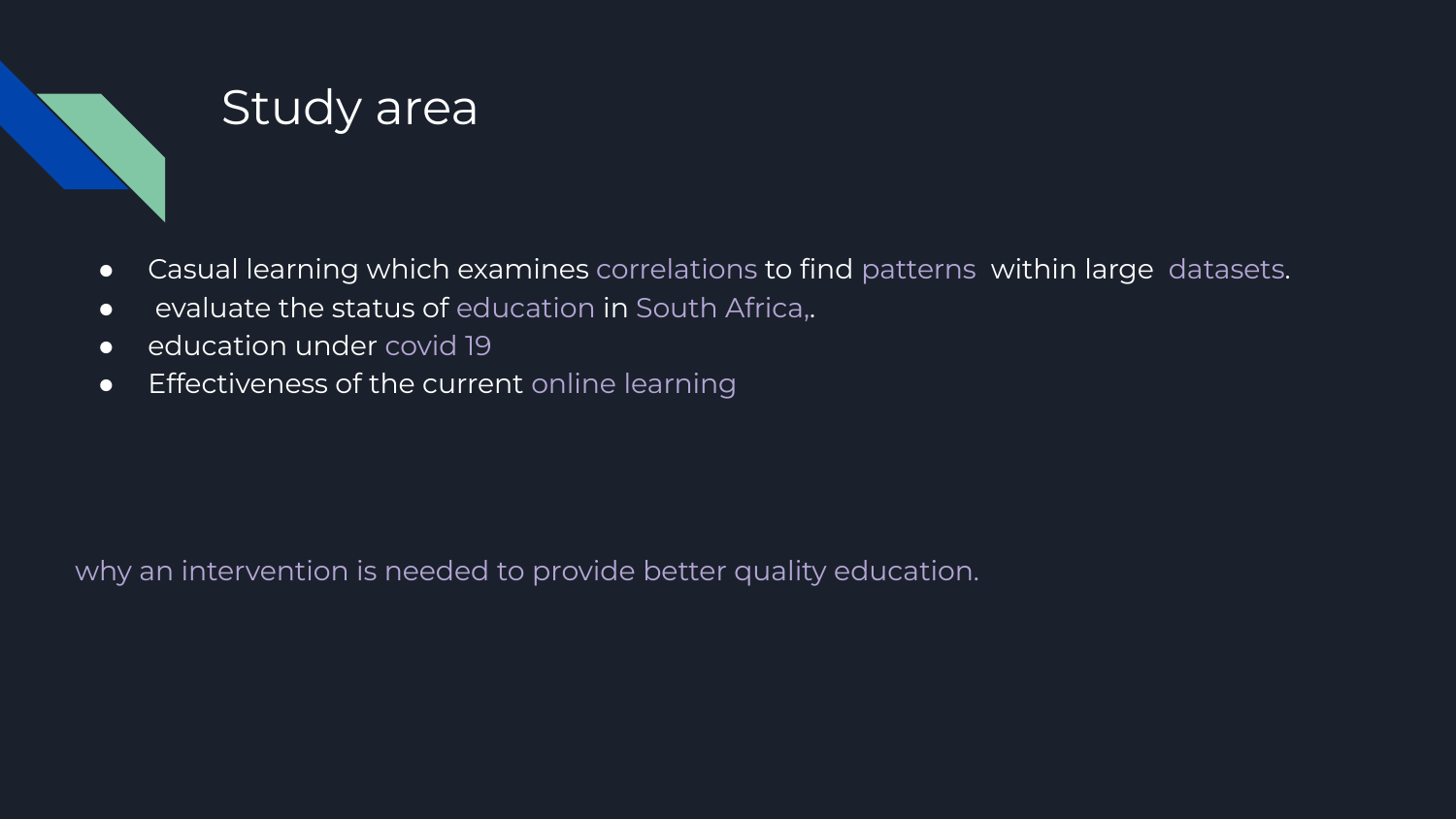

# Study area
Casual learning which examines correlations to find patterns  within large  datasets.
 evaluate the status of education in South Africa,.
education under covid 19
Effectiveness of the current online learning

why an intervention is needed to provide better quality education.